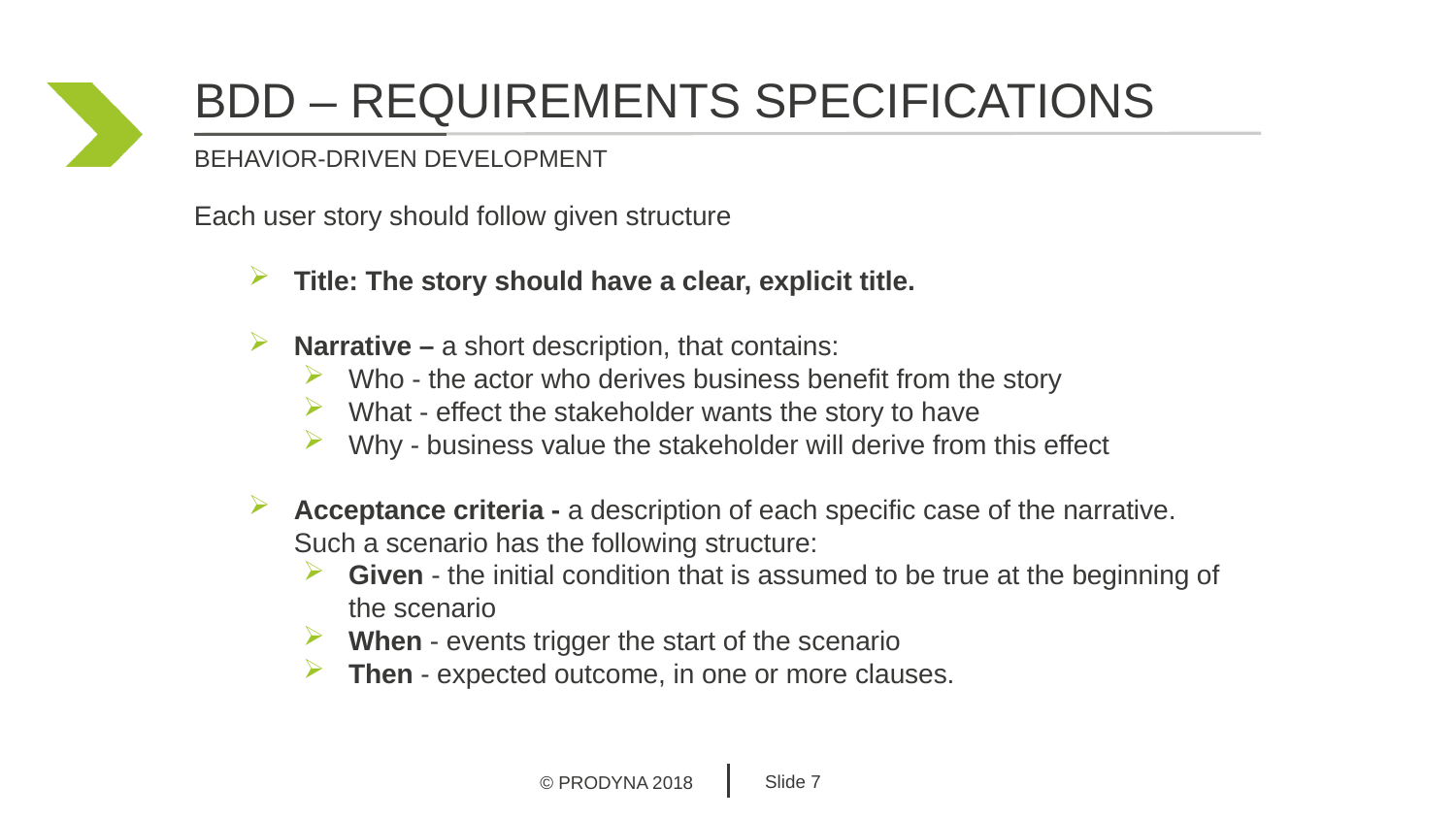

BDD – REQUIREMENTS SPECIFICATIONS
Behavior-driven development

Each user story should follow given structure

Title: The story should have a clear, explicit title.

Narrative – a short description, that contains:
Who - the actor who derives business benefit from the story
What - effect the stakeholder wants the story to have
Why - business value the stakeholder will derive from this effect

Acceptance criteria - a description of each specific case of the narrative. Such a scenario has the following structure:
Given - the initial condition that is assumed to be true at the beginning of the scenario
When - events trigger the start of the scenario
Then - expected outcome, in one or more clauses.